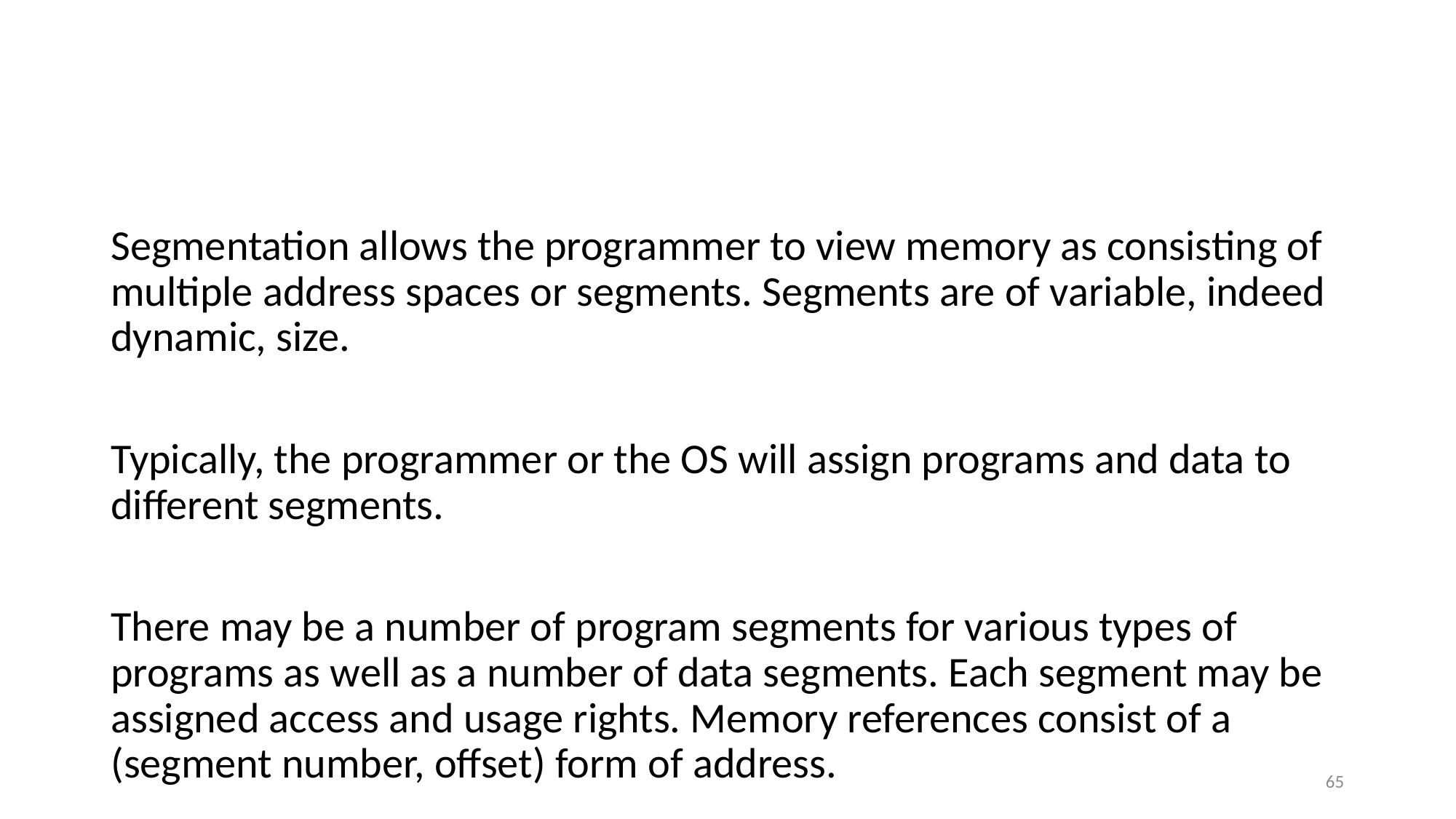

#
Segmentation allows the programmer to view memory as consisting of multiple address spaces or segments. Segments are of variable, indeed dynamic, size.

Typically, the programmer or the OS will assign programs and data to different segments.

There may be a number of program segments for various types of programs as well as a number of data segments. Each segment may be assigned access and usage rights. Memory references consist of a (segment number, offset) form of address.
65